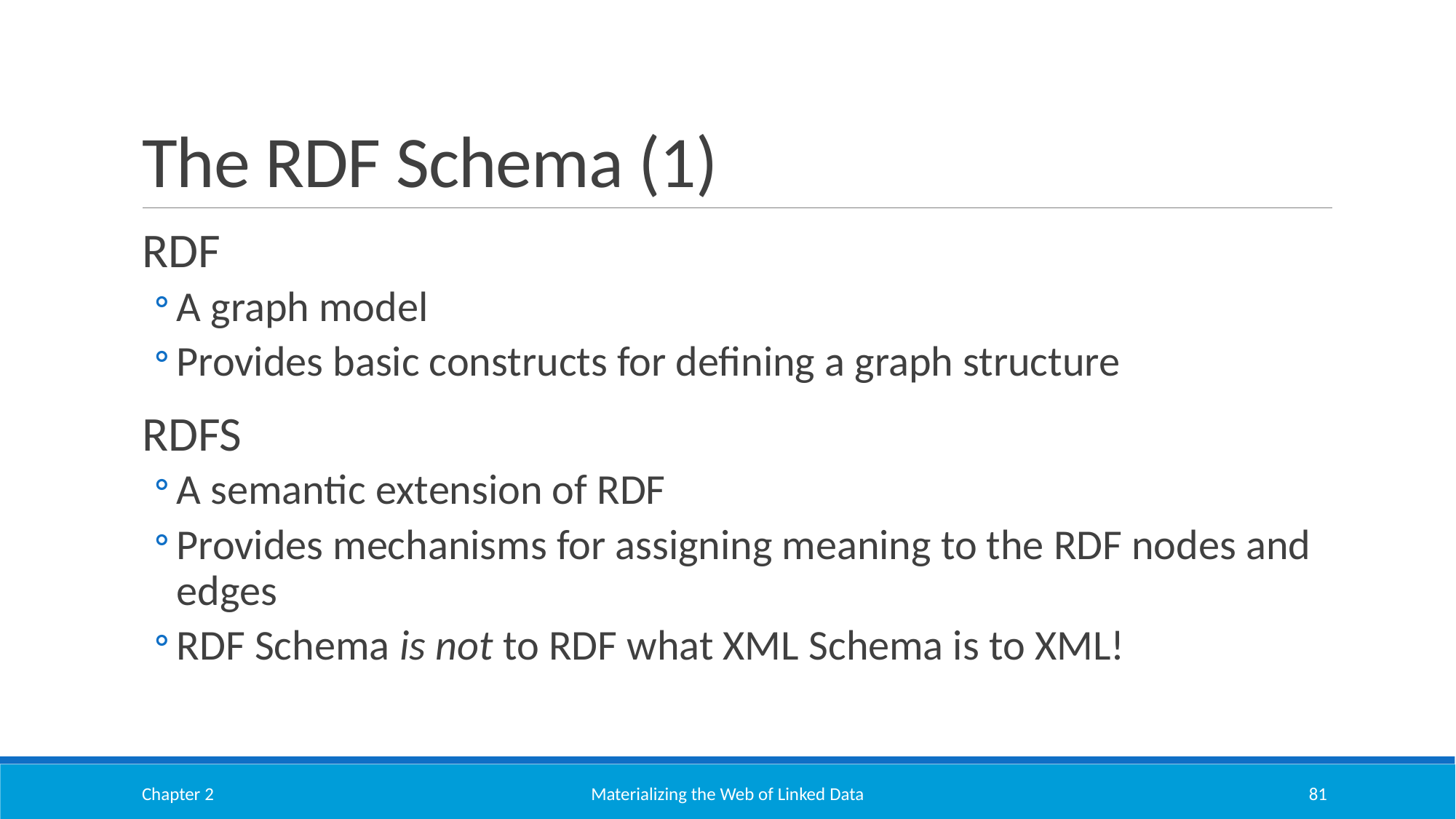

# The RDF Schema (1)
RDF
A graph model
Provides basic constructs for defining a graph structure
RDFS
A semantic extension of RDF
Provides mechanisms for assigning meaning to the RDF nodes and edges
RDF Schema is not to RDF what XML Schema is to XML!
Chapter 2
Materializing the Web of Linked Data
81